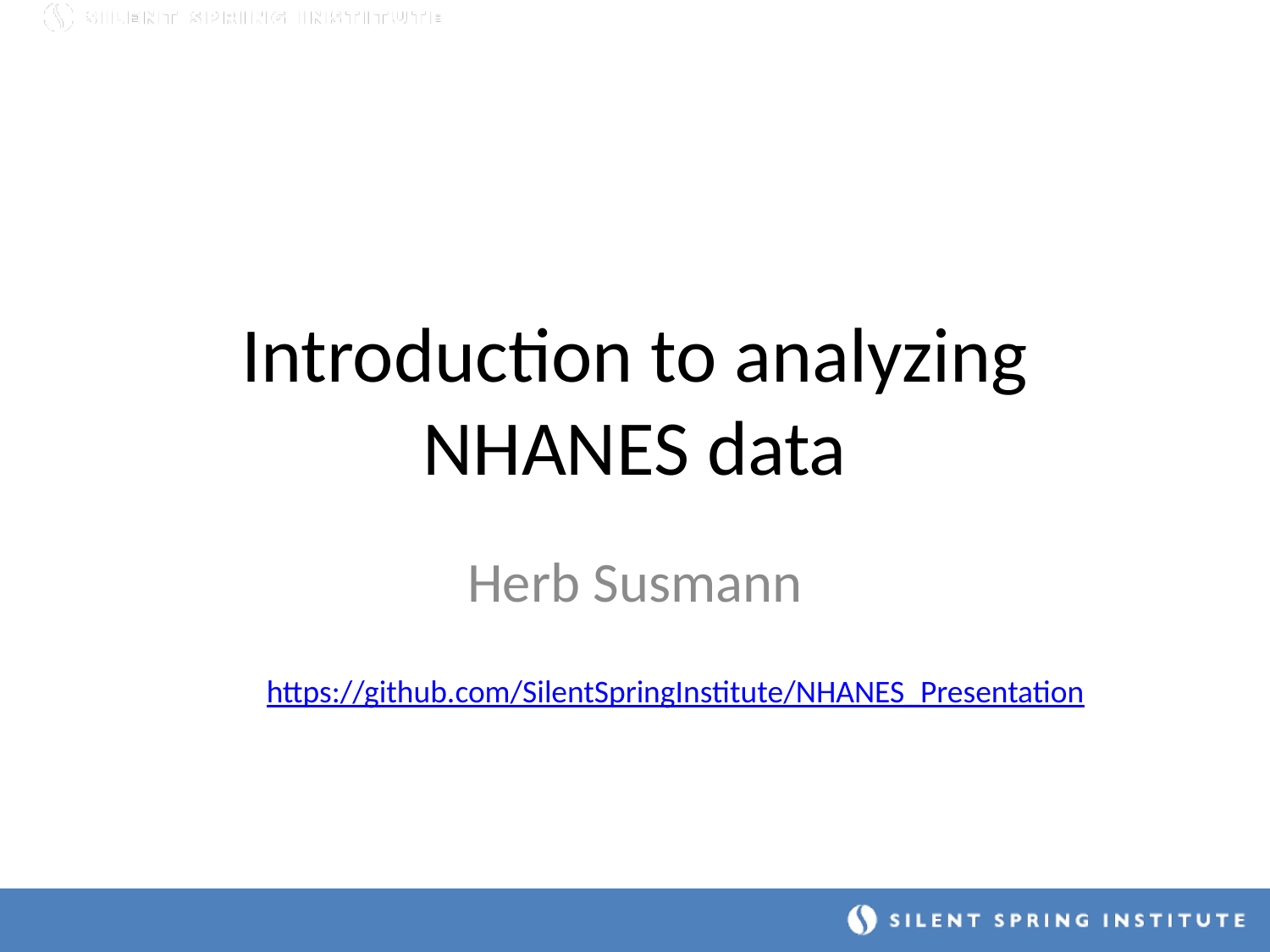

# Introduction to analyzing NHANES data
Herb Susmann
https://github.com/SilentSpringInstitute/NHANES_Presentation